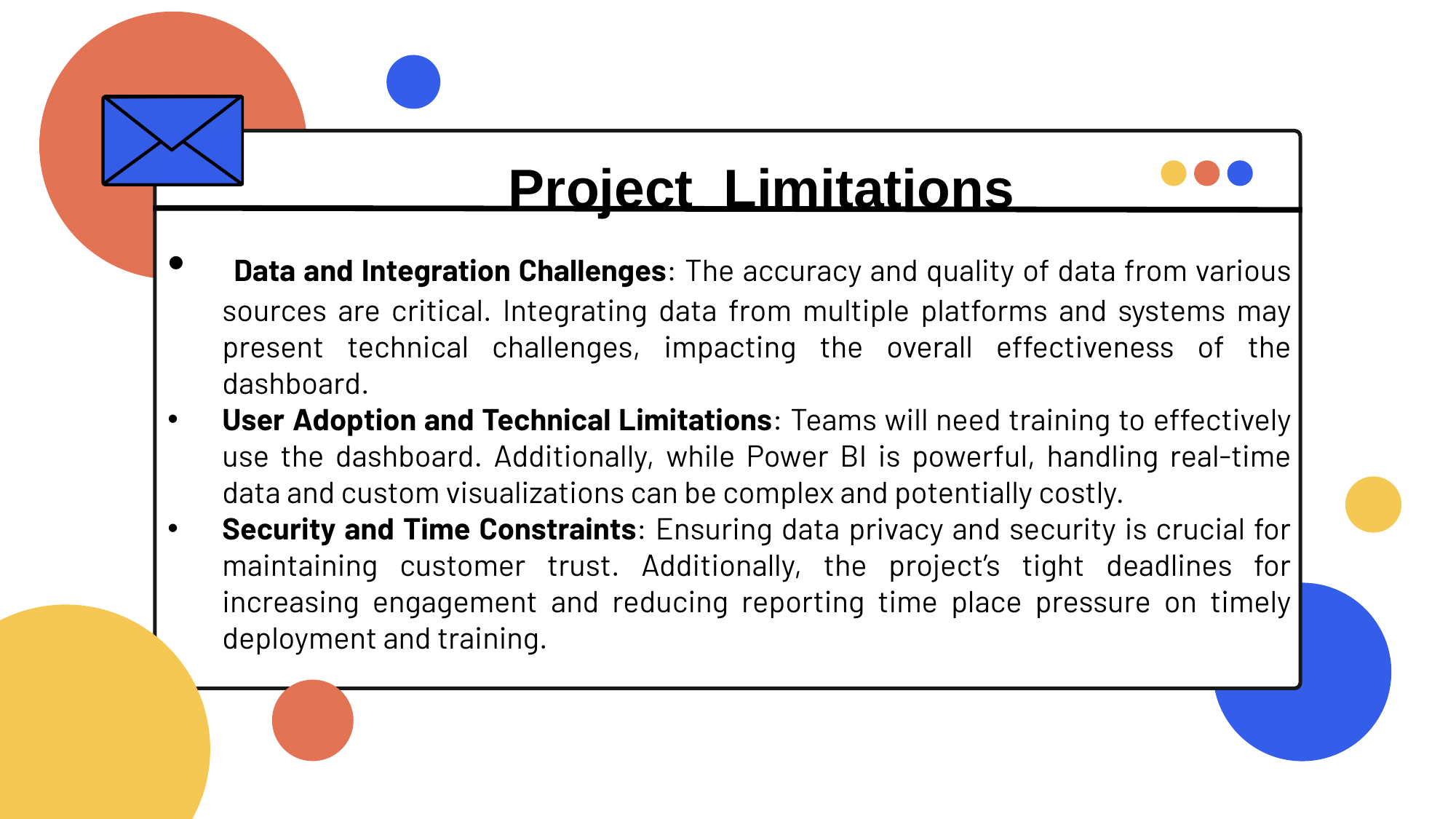

Project  Limitations

 Data and Integration Challenges: The accuracy and quality of data from various sources are critical. Integrating data from multiple platforms and systems may present technical challenges, impacting the overall effectiveness of the dashboard.
User Adoption and Technical Limitations: Teams will need training to effectively use the dashboard. Additionally, while Power BI is powerful, handling real-time data and custom visualizations can be complex and potentially costly.
Security and Time Constraints: Ensuring data privacy and security is crucial for maintaining customer trust. Additionally, the project’s tight deadlines for increasing engagement and reducing reporting time place pressure on timely deployment and training.
LARANA COMPANY